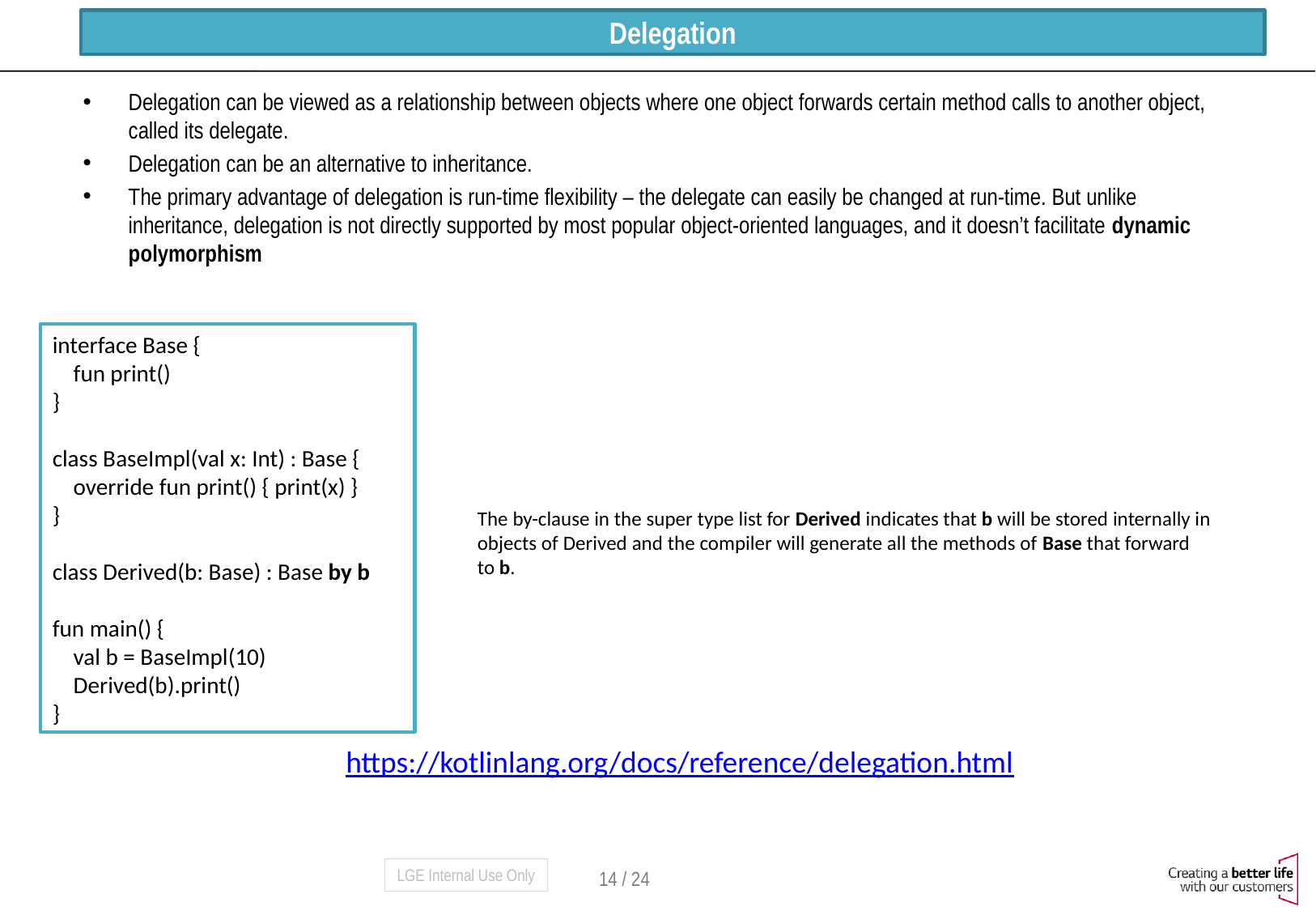

# Delegation
Delegation can be viewed as a relationship between objects where one object forwards certain method calls to another object, called its delegate.
Delegation can be an alternative to inheritance.
The primary advantage of delegation is run-time flexibility – the delegate can easily be changed at run-time. But unlike inheritance, delegation is not directly supported by most popular object-oriented languages, and it doesn’t facilitate dynamic polymorphism

interface Base {
    fun print()
}

class BaseImpl(val x: Int) : Base {
    override fun print() { print(x) }
}

class Derived(b: Base) : Base by b

fun main() {
    val b = BaseImpl(10)
    Derived(b).print()
}
The by-clause in the super type list for Derived indicates that b will be stored internally in objects of Derived and the compiler will generate all the methods of Base that forward to b.
https://kotlinlang.org/docs/reference/delegation.html